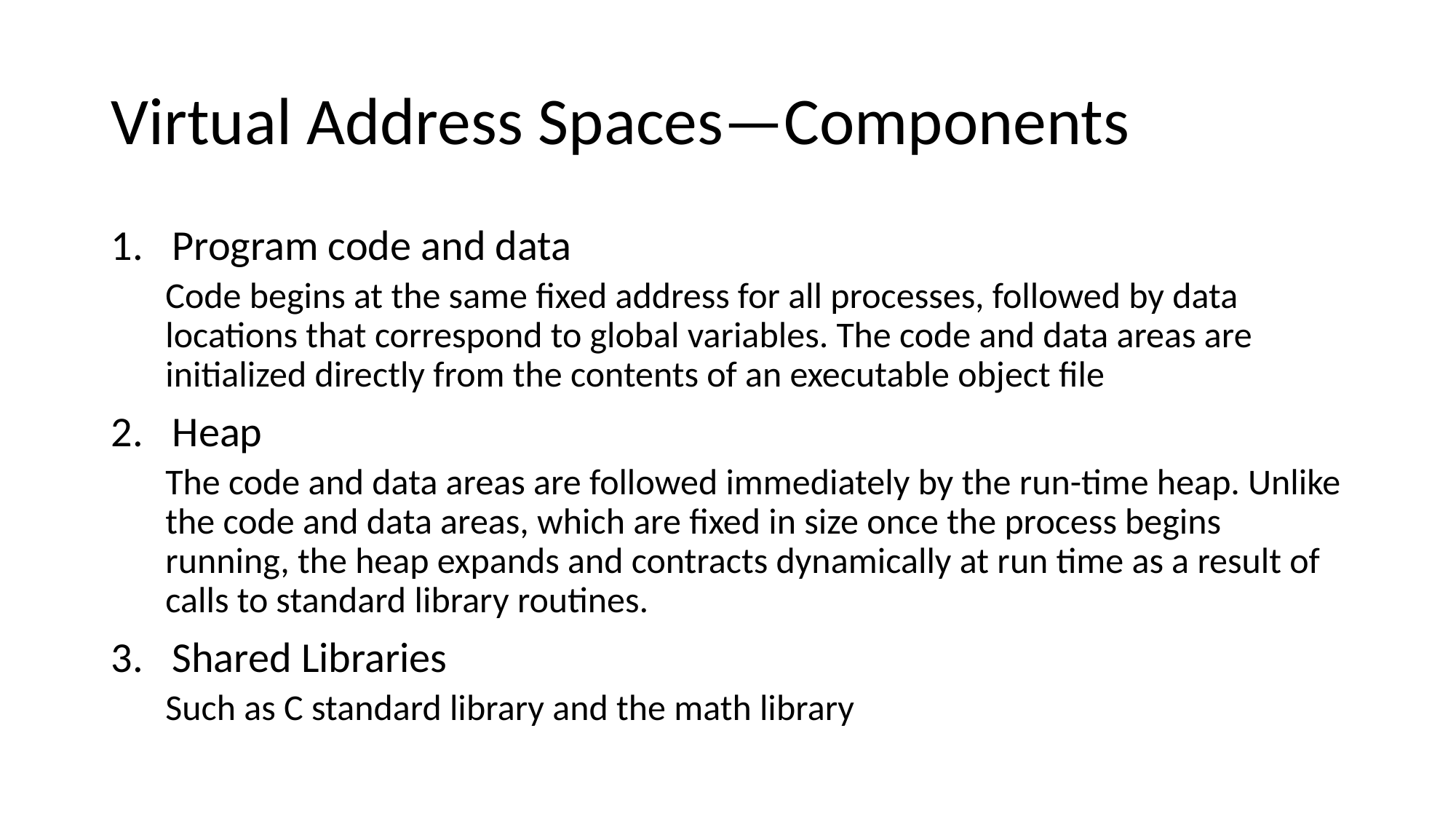

# Virtual Address Spaces—Components
Program code and data
Code begins at the same fixed address for all processes, followed by data locations that correspond to global variables. The code and data areas are initialized directly from the contents of an executable object file
Heap
The code and data areas are followed immediately by the run-time heap. Unlike the code and data areas, which are fixed in size once the process begins running, the heap expands and contracts dynamically at run time as a result of calls to standard library routines.
Shared Libraries
Such as C standard library and the math library